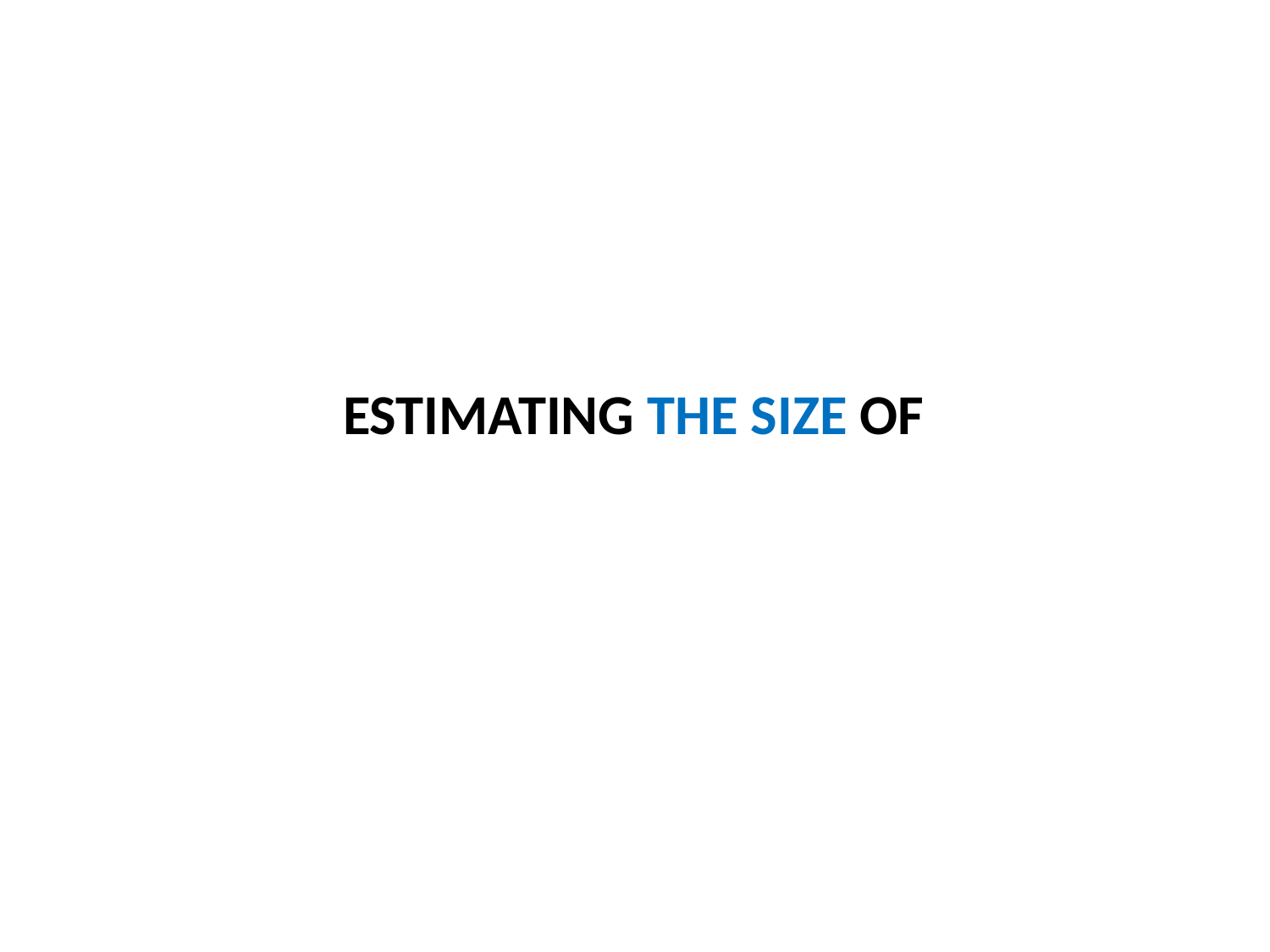

# Estimating the size of Transitive Closure of a Directed Graph